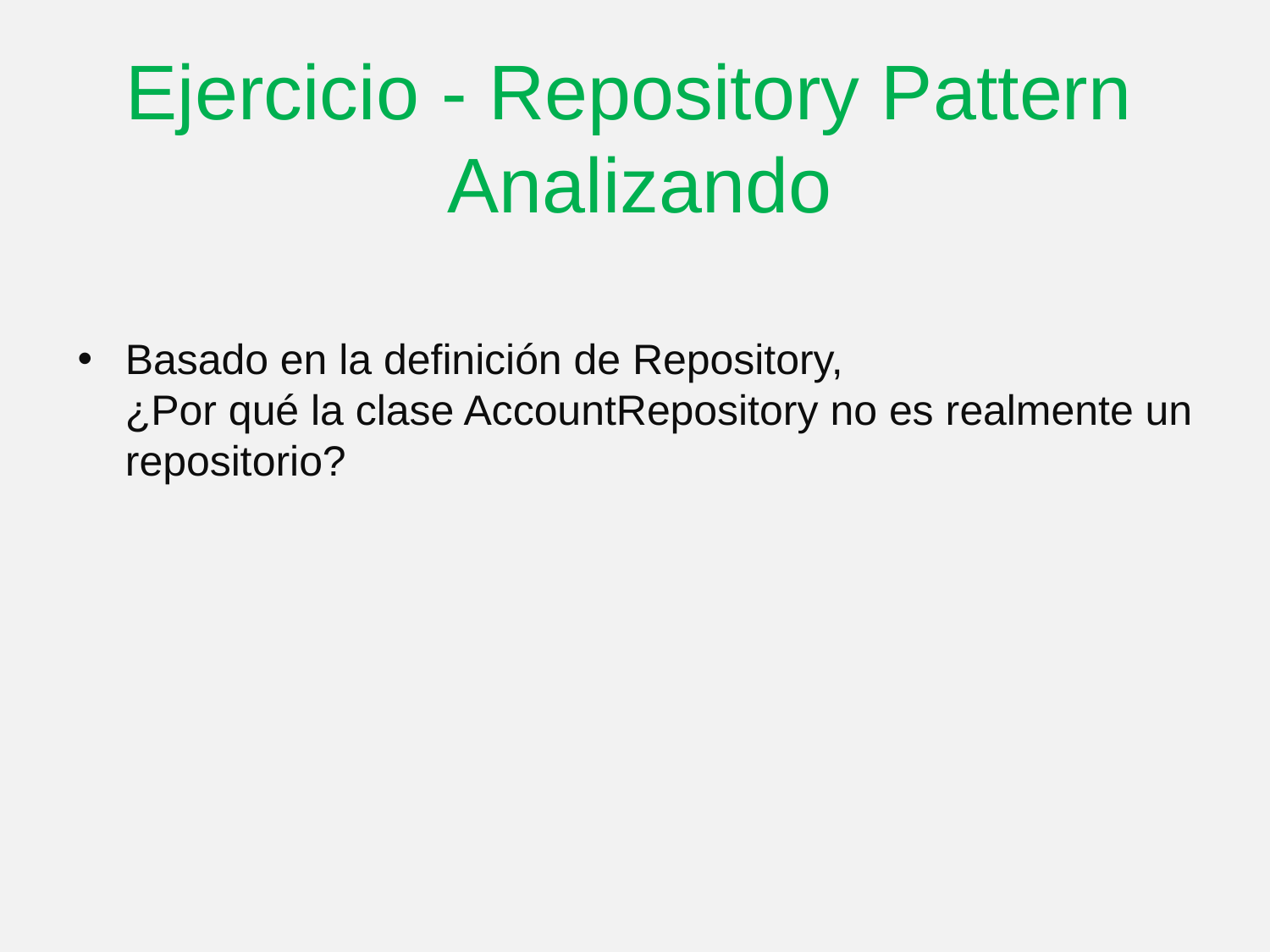

Ejercicio - Repository Pattern
Analizando
Basado en la definición de Repository,
¿Por qué la clase AccountRepository no es realmente un repositorio?